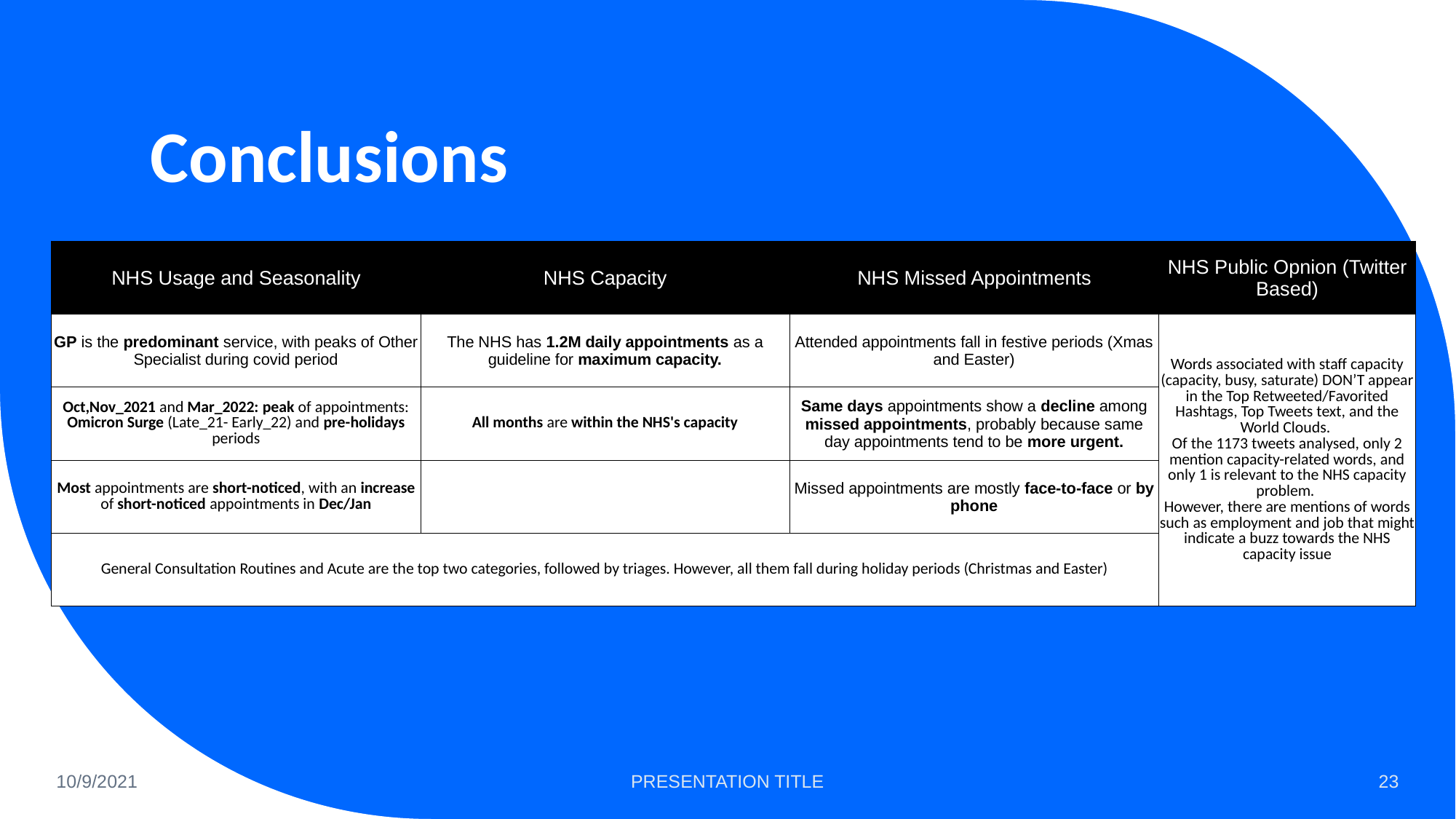

# Conclusions
| NHS Usage and Seasonality | NHS Capacity | NHS Missed Appointments | NHS Public Opnion (Twitter Based) |
| --- | --- | --- | --- |
| GP is the predominant service, with peaks of Other Specialist during covid period | The NHS has 1.2M daily appointments as a guideline for maximum capacity. | Attended appointments fall in festive periods (Xmas and Easter) | Words associated with staff capacity (capacity, busy, saturate) DON’T appear in the Top Retweeted/Favorited Hashtags, Top Tweets text, and the World Clouds. Of the 1173 tweets analysed, only 2 mention capacity-related words, and only 1 is relevant to the NHS capacity problem. However, there are mentions of words such as employment and job that might indicate a buzz towards the NHS capacity issue |
| Oct,Nov\_2021 and Mar\_2022: peak of appointments: Omicron Surge (Late\_21- Early\_22) and pre-holidays periods | All months are within the NHS's capacity | Same days appointments show a decline among missed appointments, probably because same day appointments tend to be more urgent. |  |
| Most appointments are short-noticed, with an increase of short-noticed appointments in Dec/Jan |  | Missed appointments are mostly face-to-face or by phone |  |
| General Consultation Routines and Acute are the top two categories, followed by triages. However, all them fall during holiday periods (Christmas and Easter) |  |  |  |
10/9/2021
PRESENTATION TITLE
23